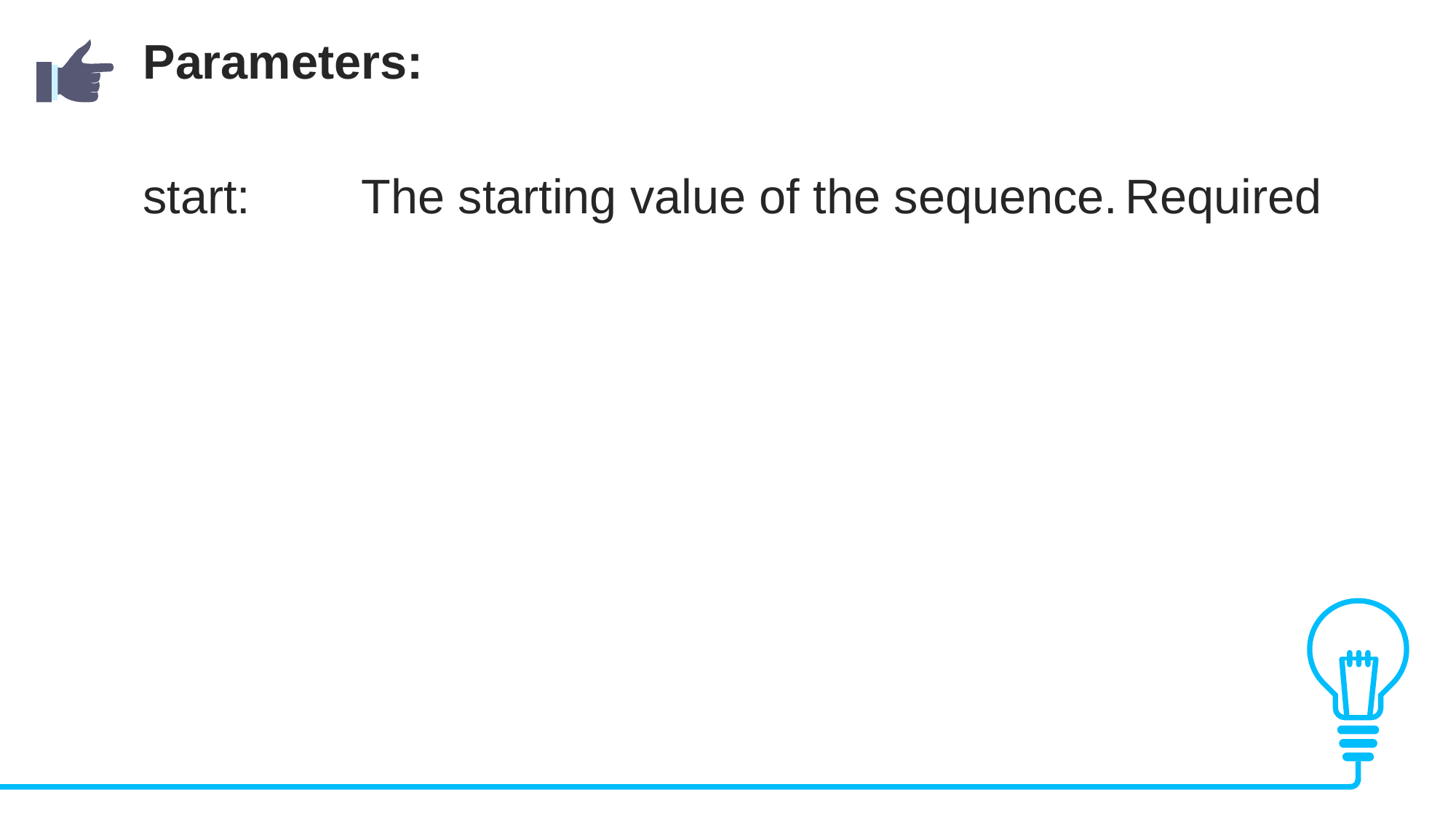

Parameters:

start: 	The starting value of the sequence.	Required